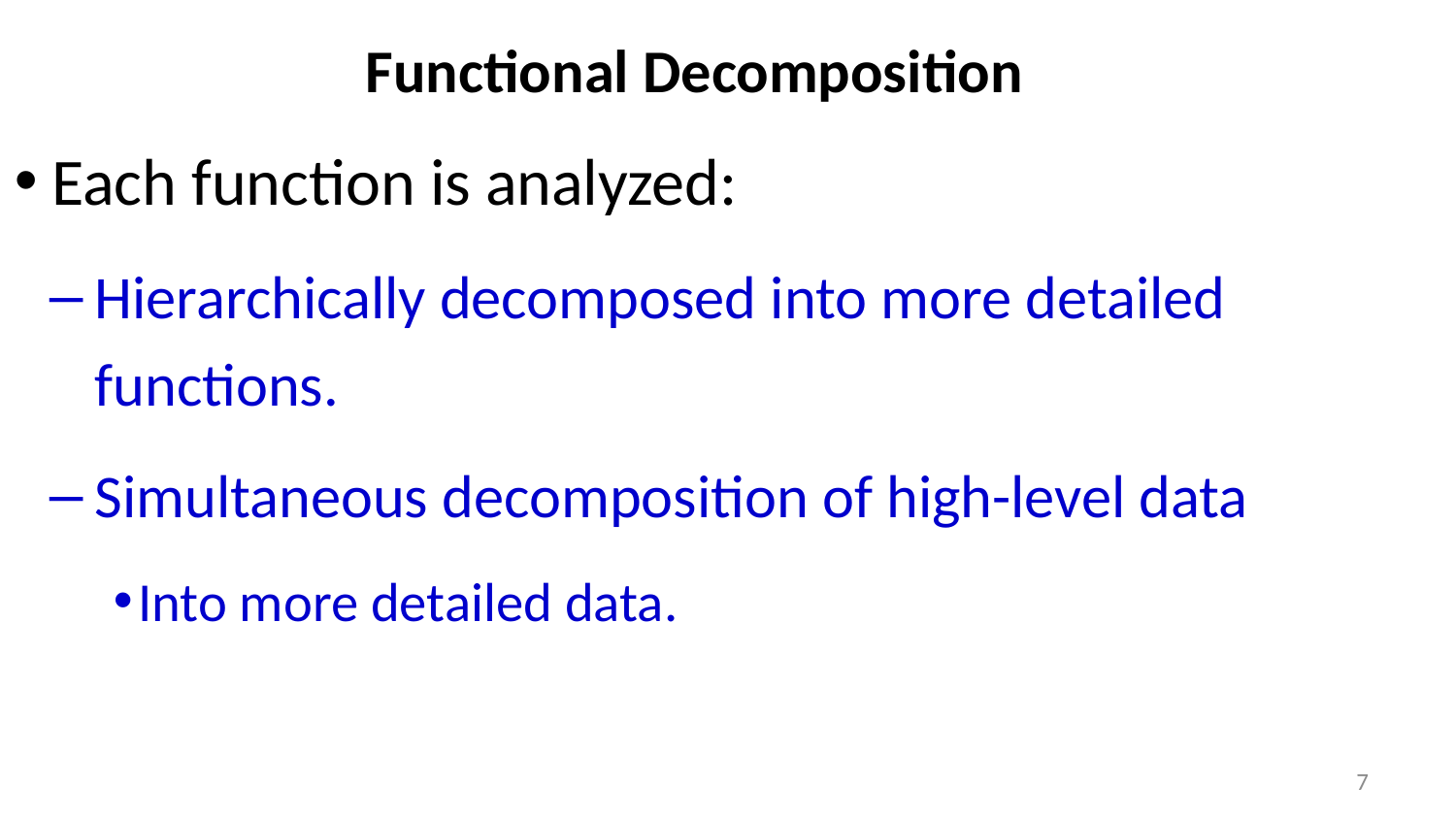

# Functional Decomposition
Each function is analyzed:
Hierarchically decomposed into more detailed functions.
Simultaneous decomposition of high-level data
Into more detailed data.
7